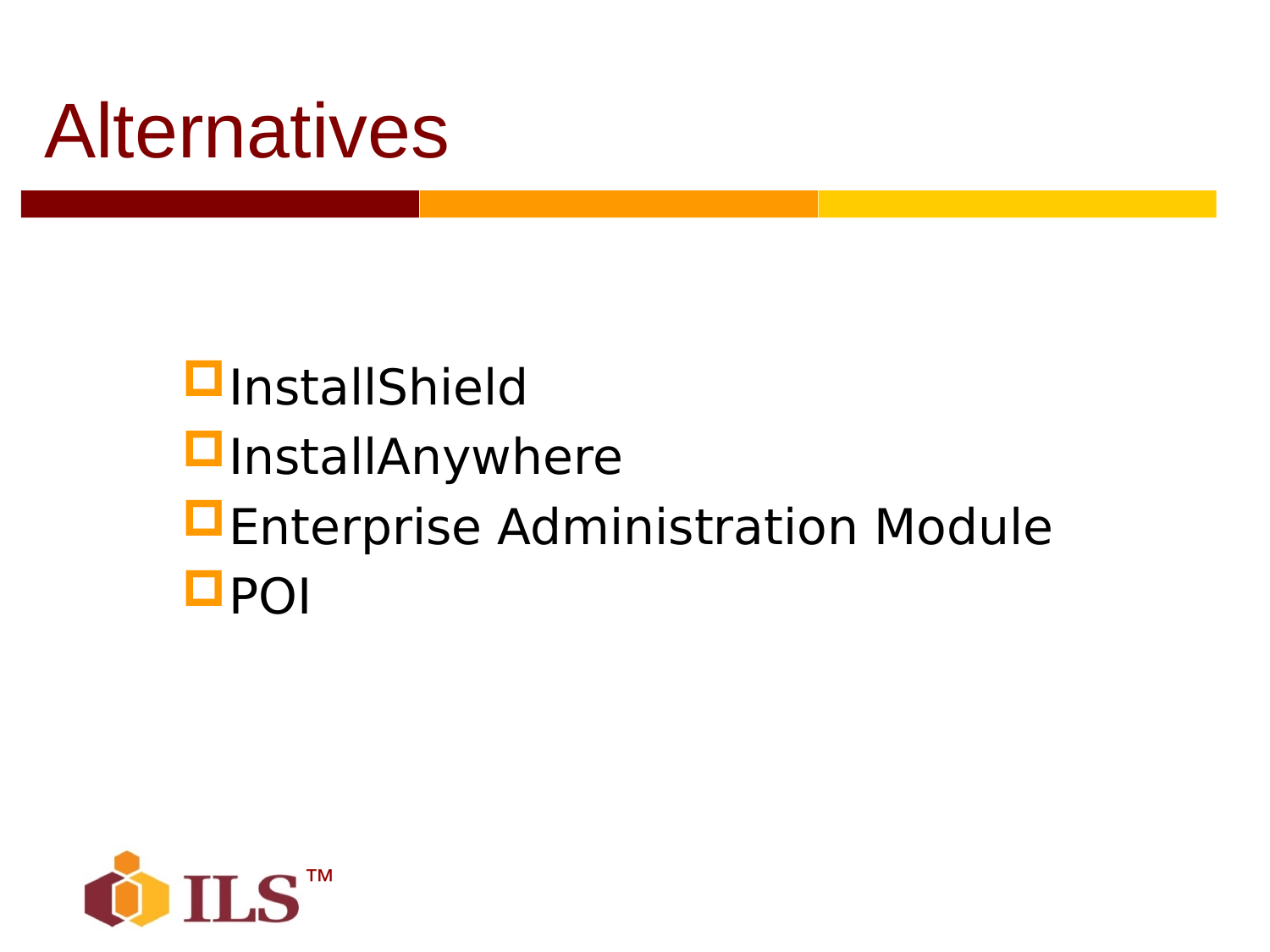

Alternatives
InstallShield
InstallAnywhere
Enterprise Administration Module
POI